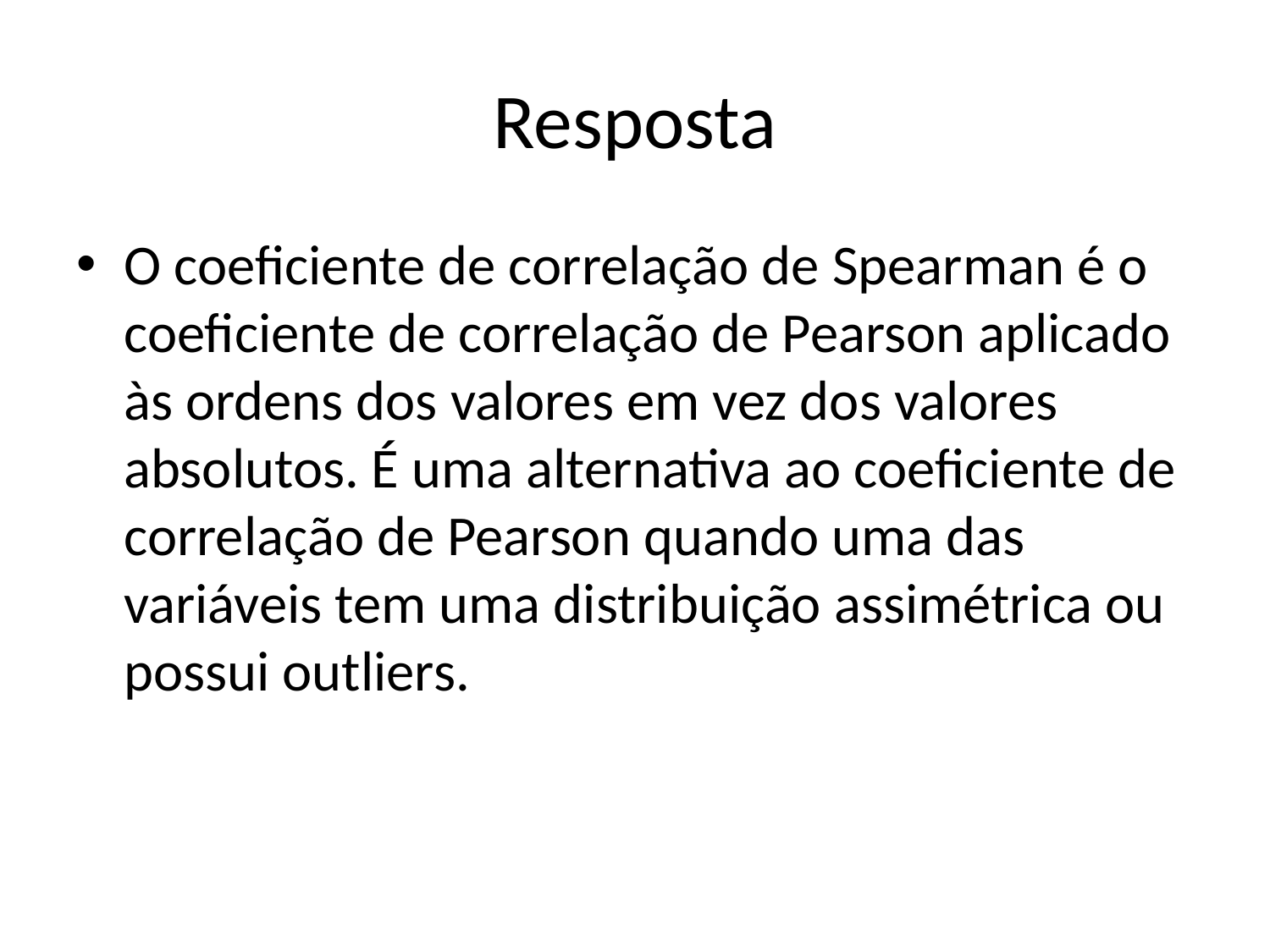

# Resposta
O coeficiente de correlação de Spearman é o coeficiente de correlação de Pearson aplicado às ordens dos valores em vez dos valores absolutos. É uma alternativa ao coeficiente de correlação de Pearson quando uma das variáveis tem uma distribuição assimétrica ou possui outliers.